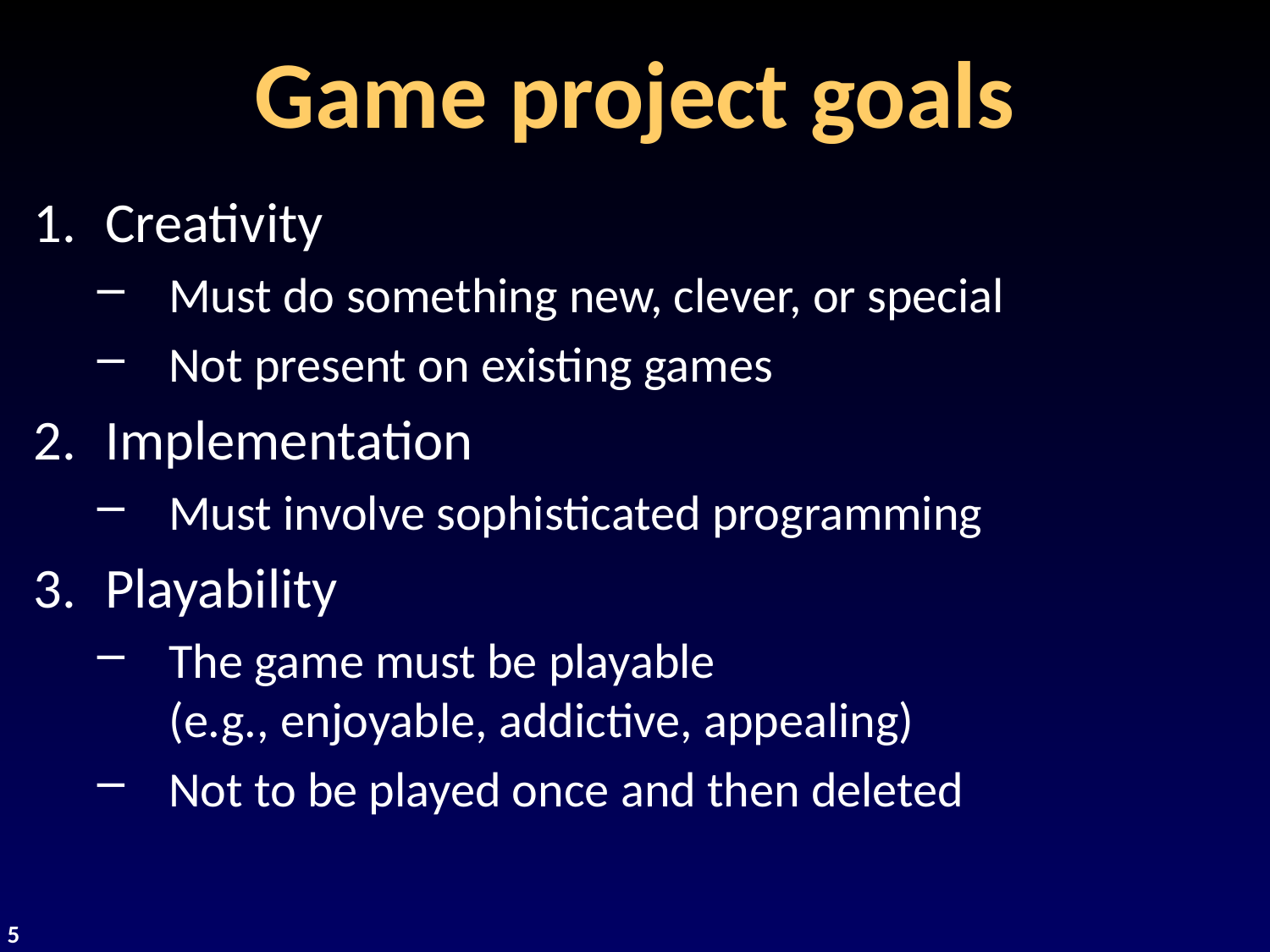

# Game project goals
Creativity
Must do something new, clever, or special
Not present on existing games
Implementation
Must involve sophisticated programming
Playability
The game must be playable
(e.g., enjoyable, addictive, appealing)
Not to be played once and then deleted

5